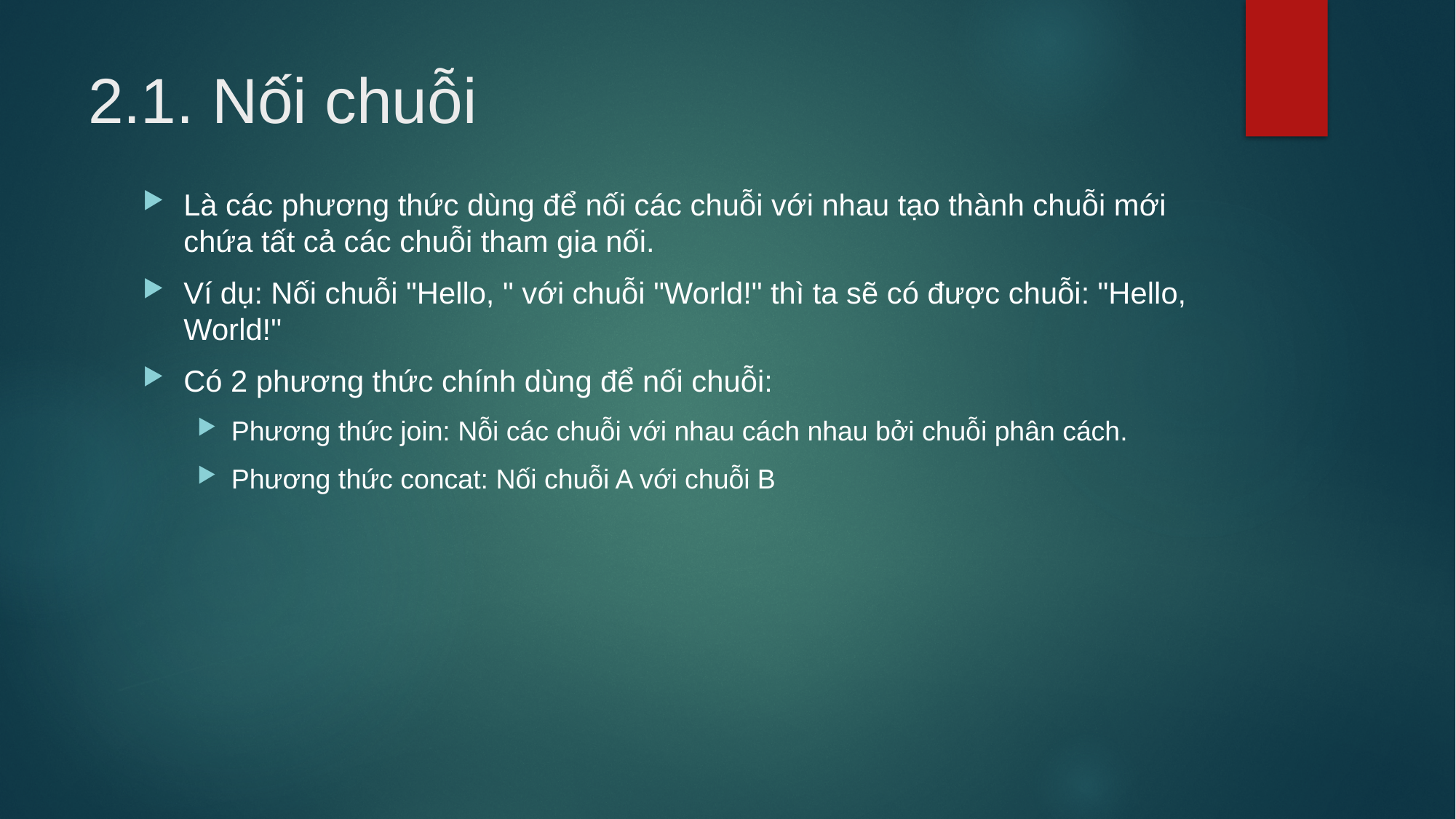

# 2.1. Nối chuỗi
Là các phương thức dùng để nối các chuỗi với nhau tạo thành chuỗi mới chứa tất cả các chuỗi tham gia nối.
Ví dụ: Nối chuỗi "Hello, " với chuỗi "World!" thì ta sẽ có được chuỗi: "Hello, World!"
Có 2 phương thức chính dùng để nối chuỗi:
Phương thức join: Nỗi các chuỗi với nhau cách nhau bởi chuỗi phân cách.
Phương thức concat: Nối chuỗi A với chuỗi B